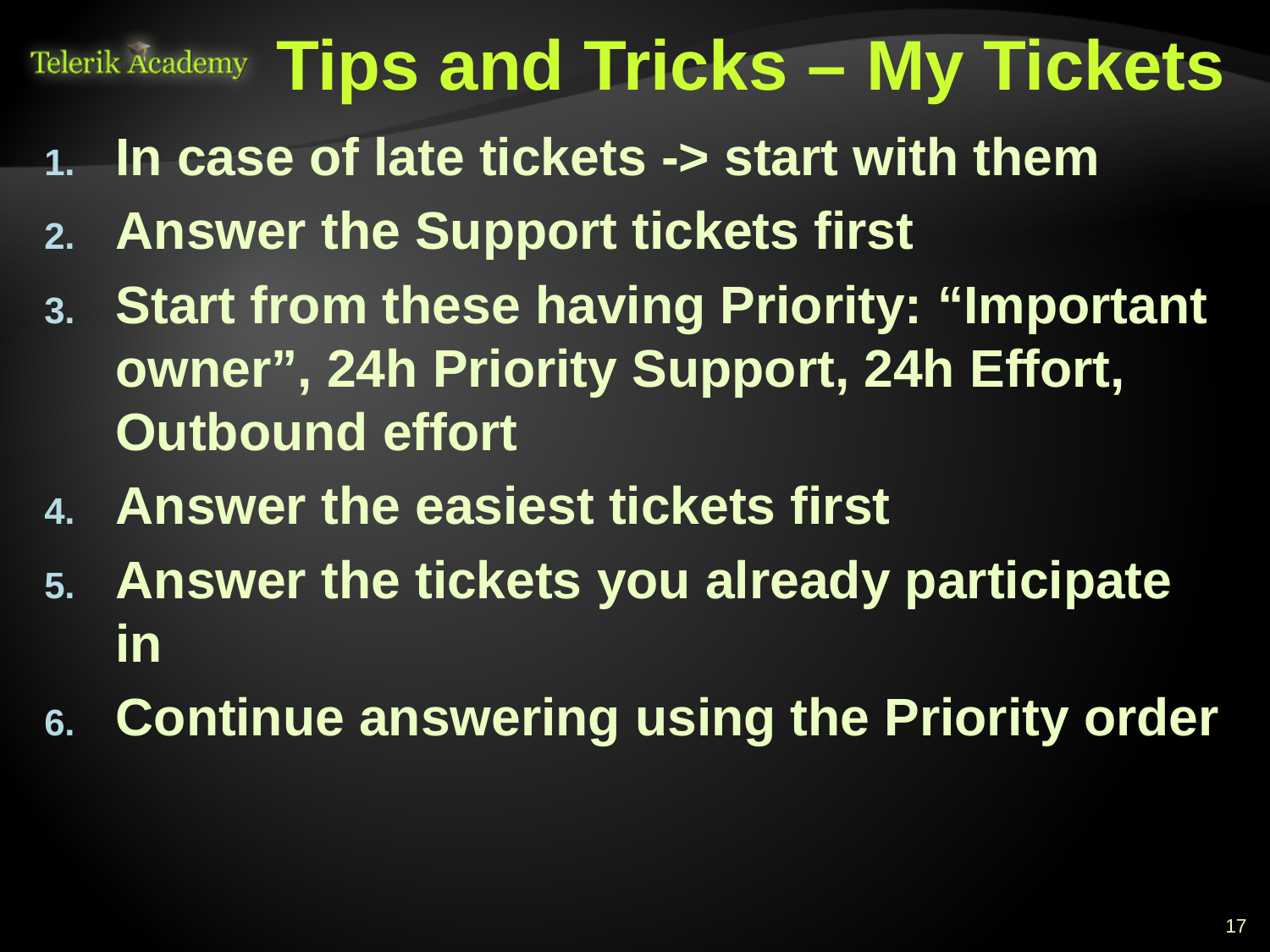

# Tips and Tricks – My Tickets
In case of late tickets -> start with them
Answer the Support tickets first
Start from these having Priority: “Important owner”, 24h Priority Support, 24h Effort, Outbound effort
Answer the easiest tickets first
Answer the tickets you already participate in
Continue answering using the Priority order
17